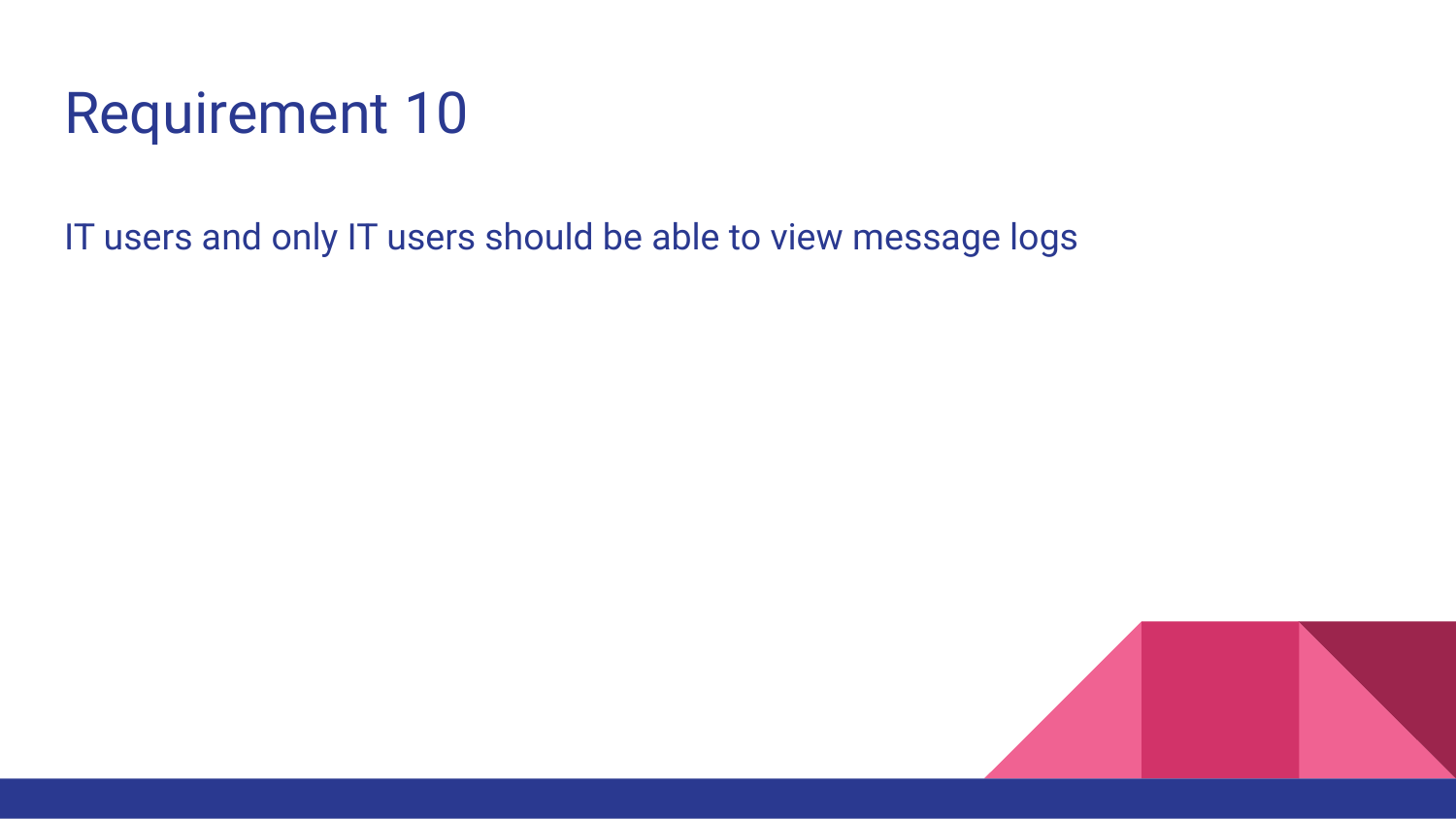

# Requirement 10
IT users and only IT users should be able to view message logs